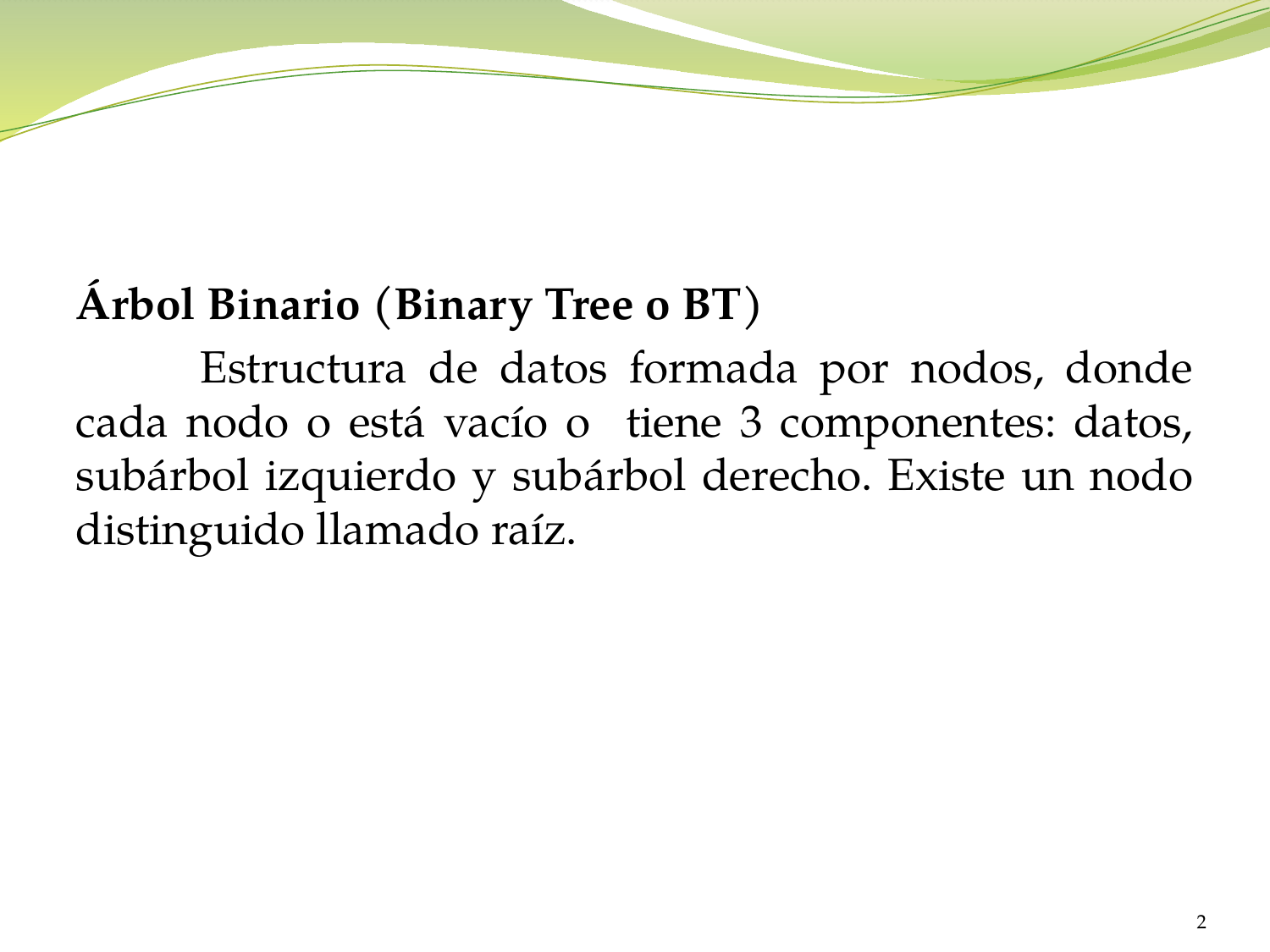

#
Árbol Binario (Binary Tree o BT)
	Estructura de datos formada por nodos, donde cada nodo o está vacío o  tiene 3 componentes: datos, subárbol izquierdo y subárbol derecho. Existe un nodo distinguido llamado raíz.

2